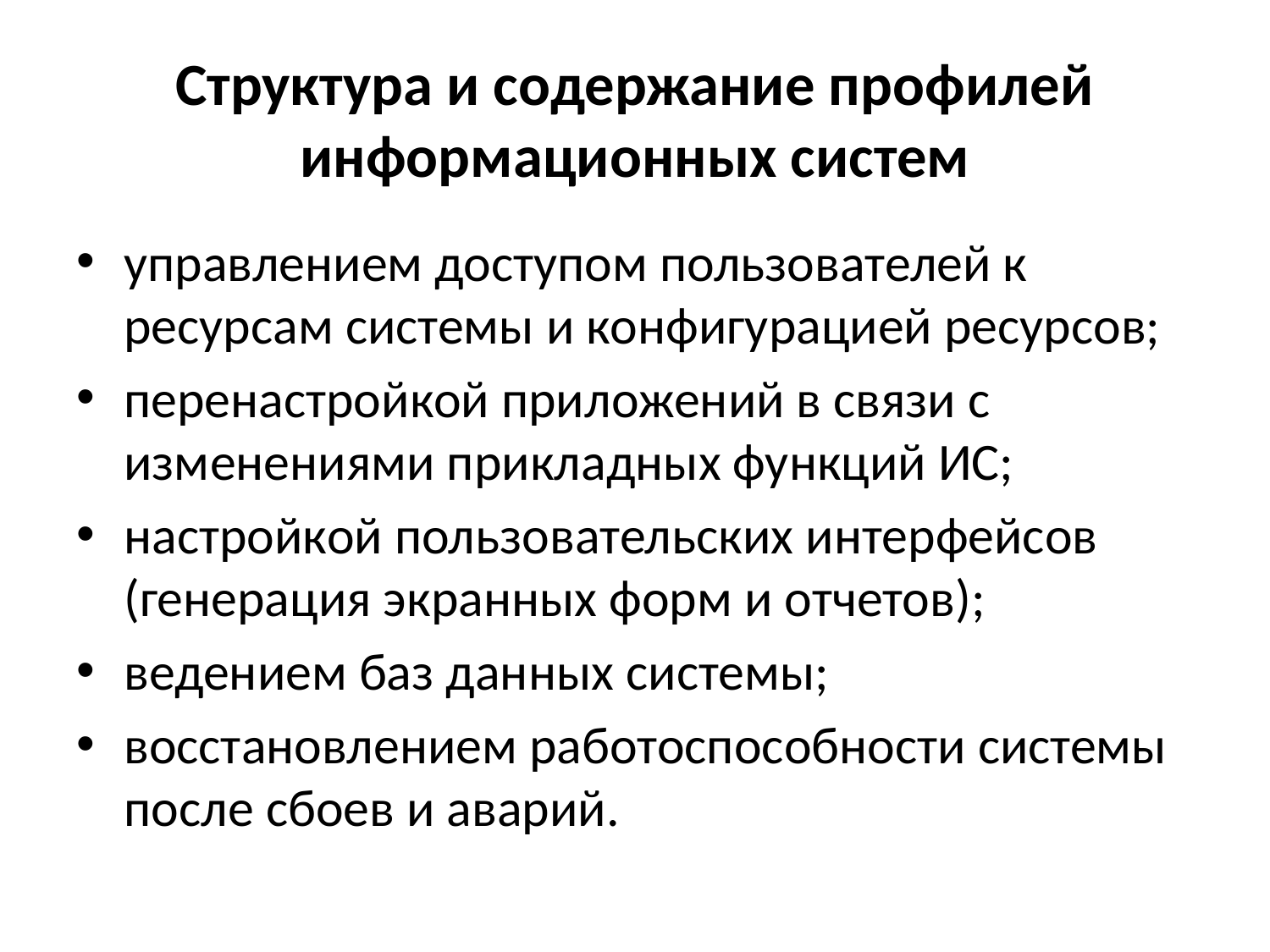

# Структура и содержание профилей информационных систем
управлением доступом пользователей к ресурсам системы и конфигурацией ресурсов;
перенастройкой приложений в связи с изменениями прикладных функций ИС;
настройкой пользовательских интерфейсов (генерация экранных форм и отчетов);
ведением баз данных системы;
восстановлением работоспособности системы после сбоев и аварий.